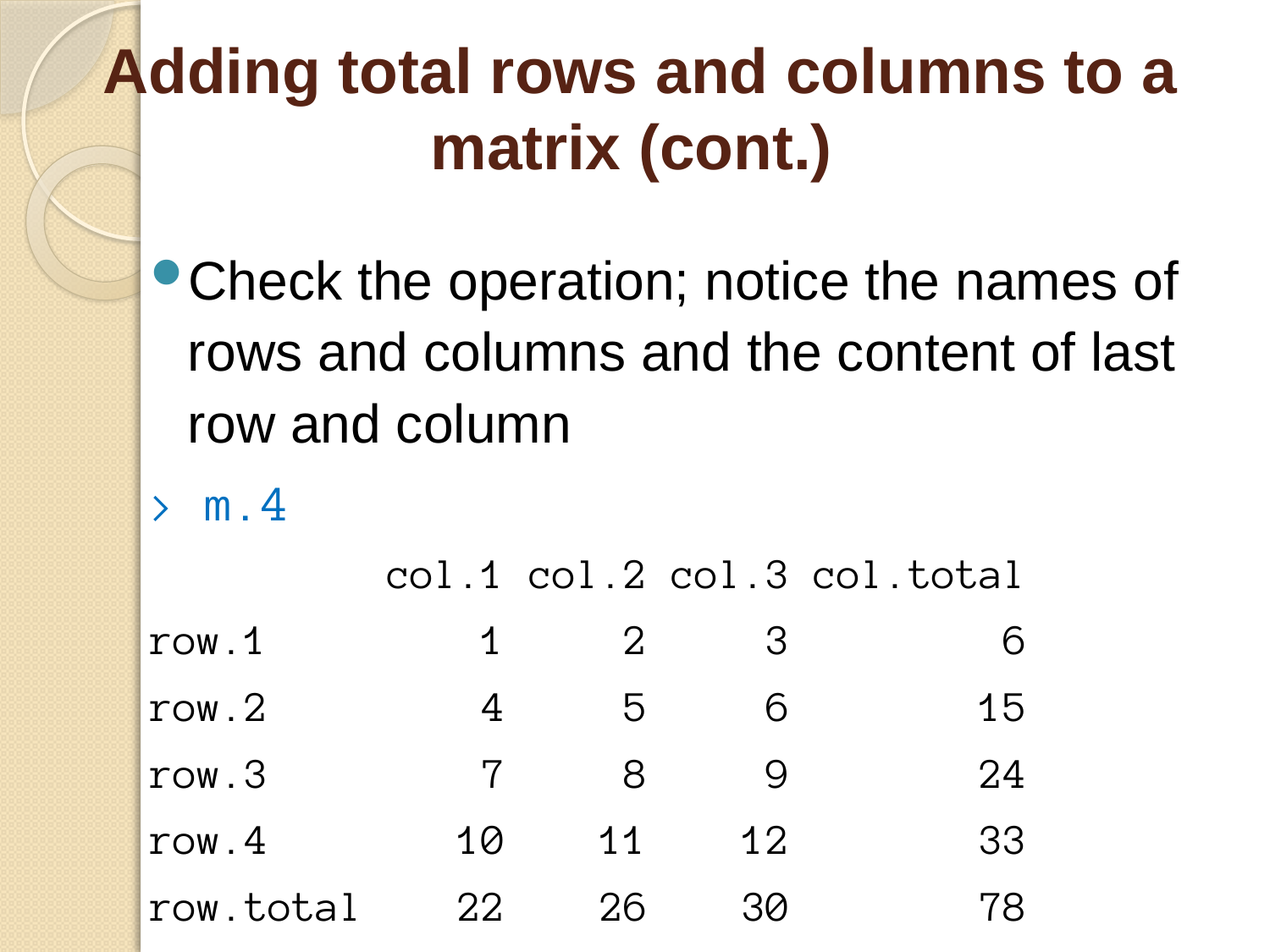

# Adding total rows and columns to a matrix (cont.)
Check the operation; notice the names of rows and columns and the content of last row and column
> m.4
          col.1 col.2 col.3 col.total
row.1         1     2     3         6
row.2         4     5     6        15
row.3         7     8     9        24
row.4        10    11    12        33
row.total    22    26    30        78